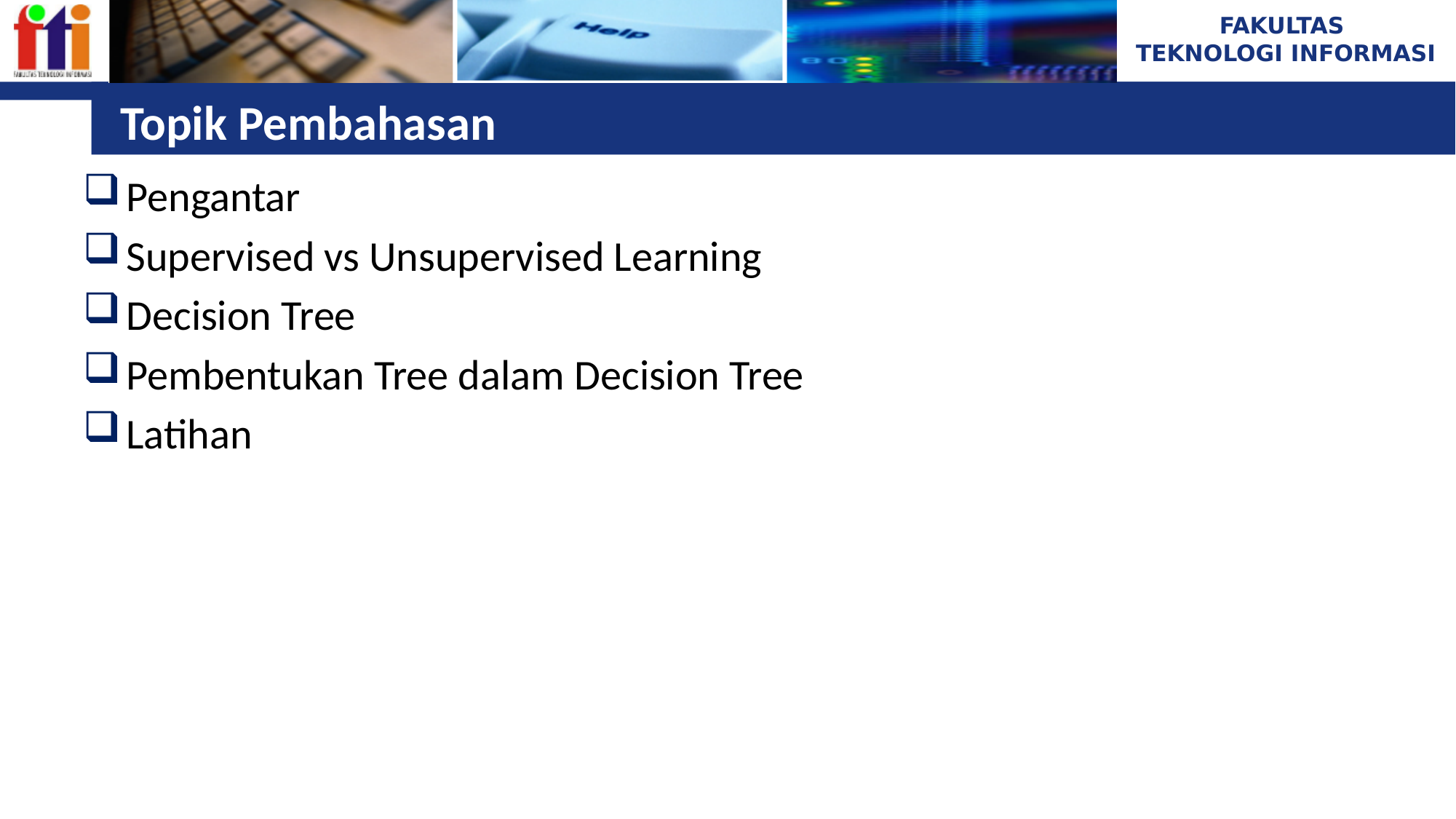

# Topik Pembahasan
Pengantar
Supervised vs Unsupervised Learning
Decision Tree
Pembentukan Tree dalam Decision Tree
Latihan